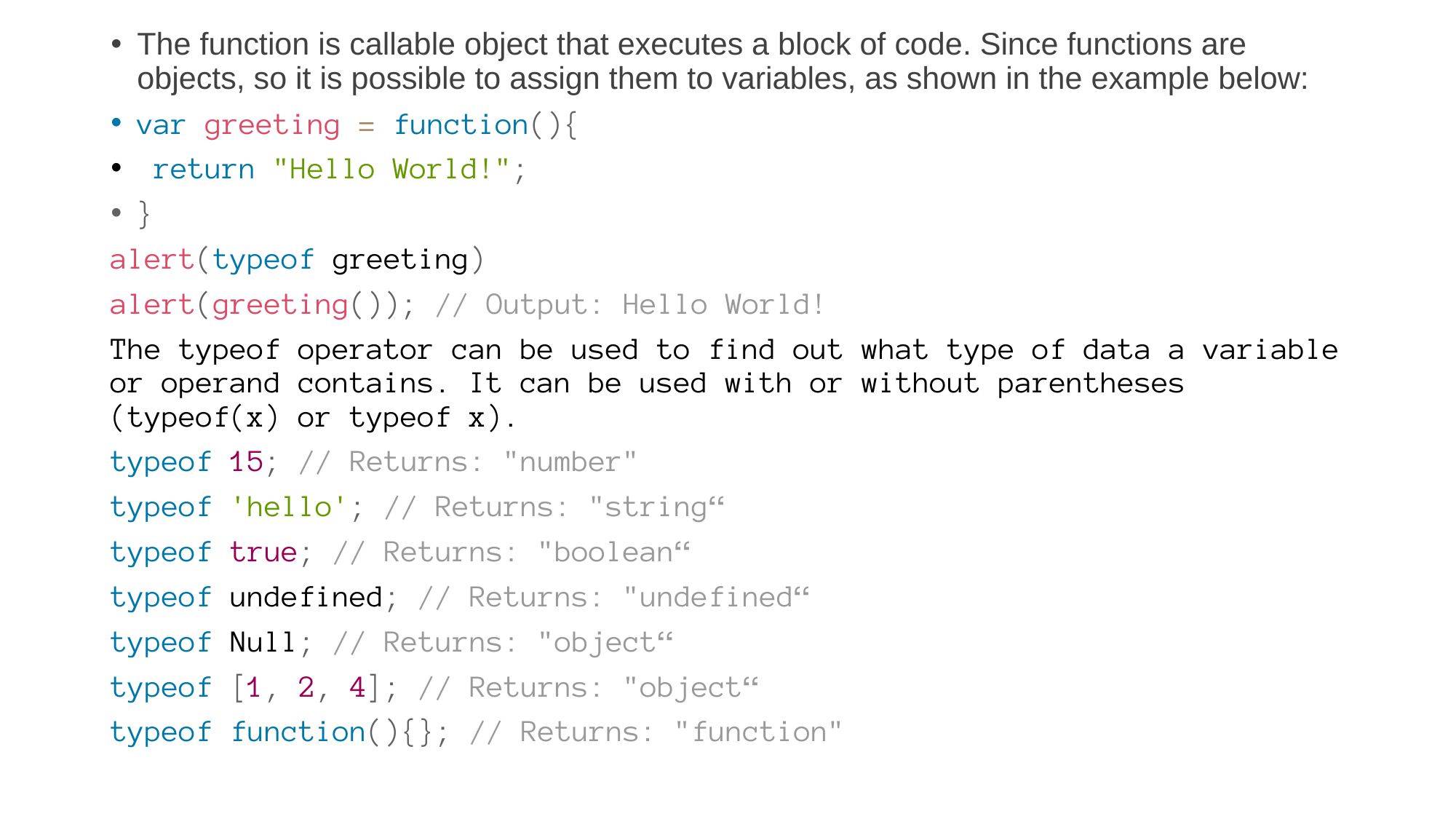

The function is callable object that executes a block of code. Since functions are objects, so it is possible to assign them to variables, as shown in the example below:
var greeting = function(){
 return "Hello World!";
}
alert(typeof greeting)
alert(greeting()); // Output: Hello World!
The typeof operator can be used to find out what type of data a variable or operand contains. It can be used with or without parentheses (typeof(x) or typeof x).
typeof 15; // Returns: "number"
typeof 'hello'; // Returns: "string“
typeof true; // Returns: "boolean“
typeof undefined; // Returns: "undefined“
typeof Null; // Returns: "object“
typeof [1, 2, 4]; // Returns: "object“
typeof function(){}; // Returns: "function"